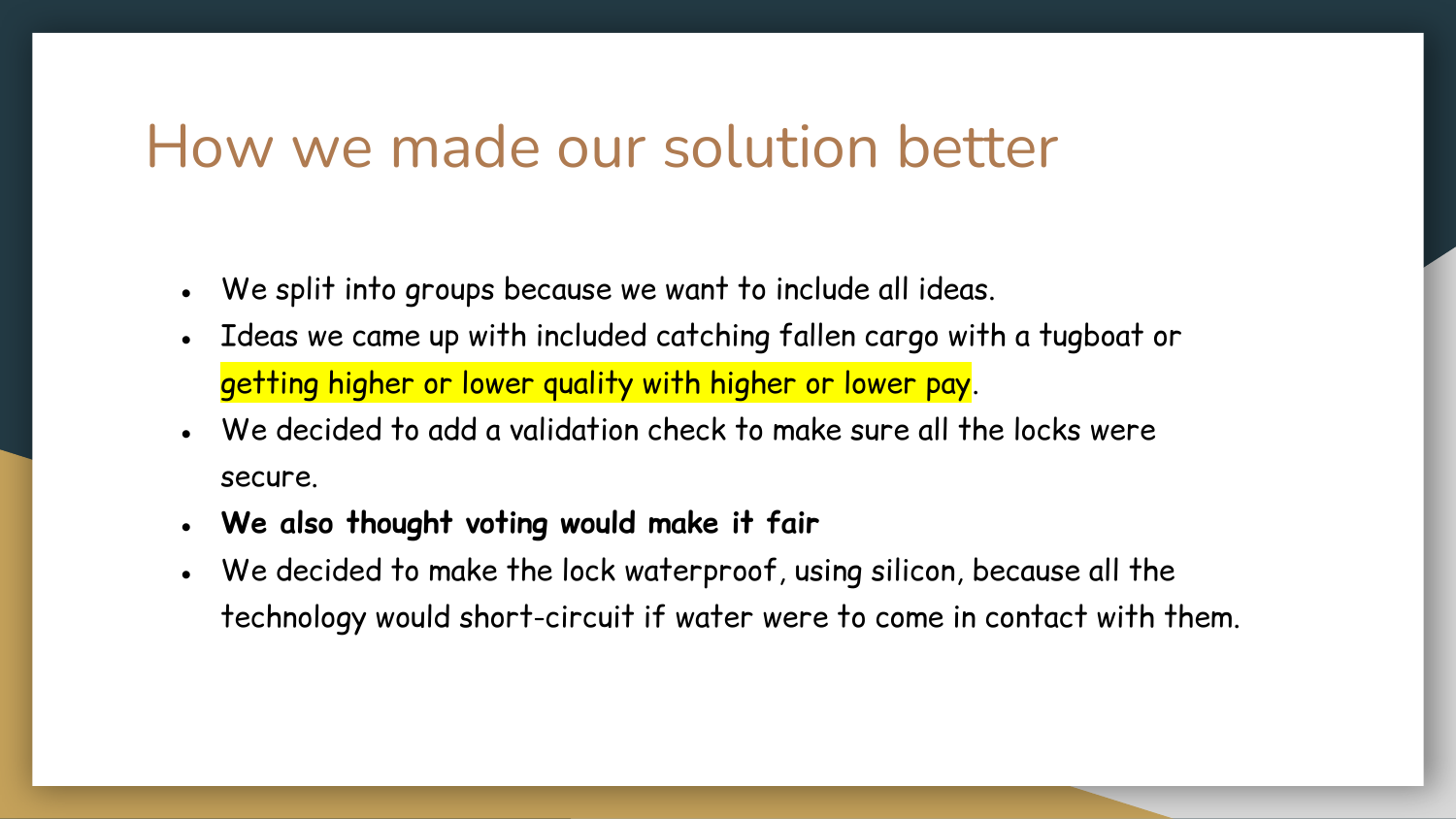

# How we made our solution better
We split into groups because we want to include all ideas.
Ideas we came up with included catching fallen cargo with a tugboat or getting higher or lower quality with higher or lower pay.
We decided to add a validation check to make sure all the locks were secure.
We also thought voting would make it fair
We decided to make the lock waterproof, using silicon, because all the technology would short-circuit if water were to come in contact with them.